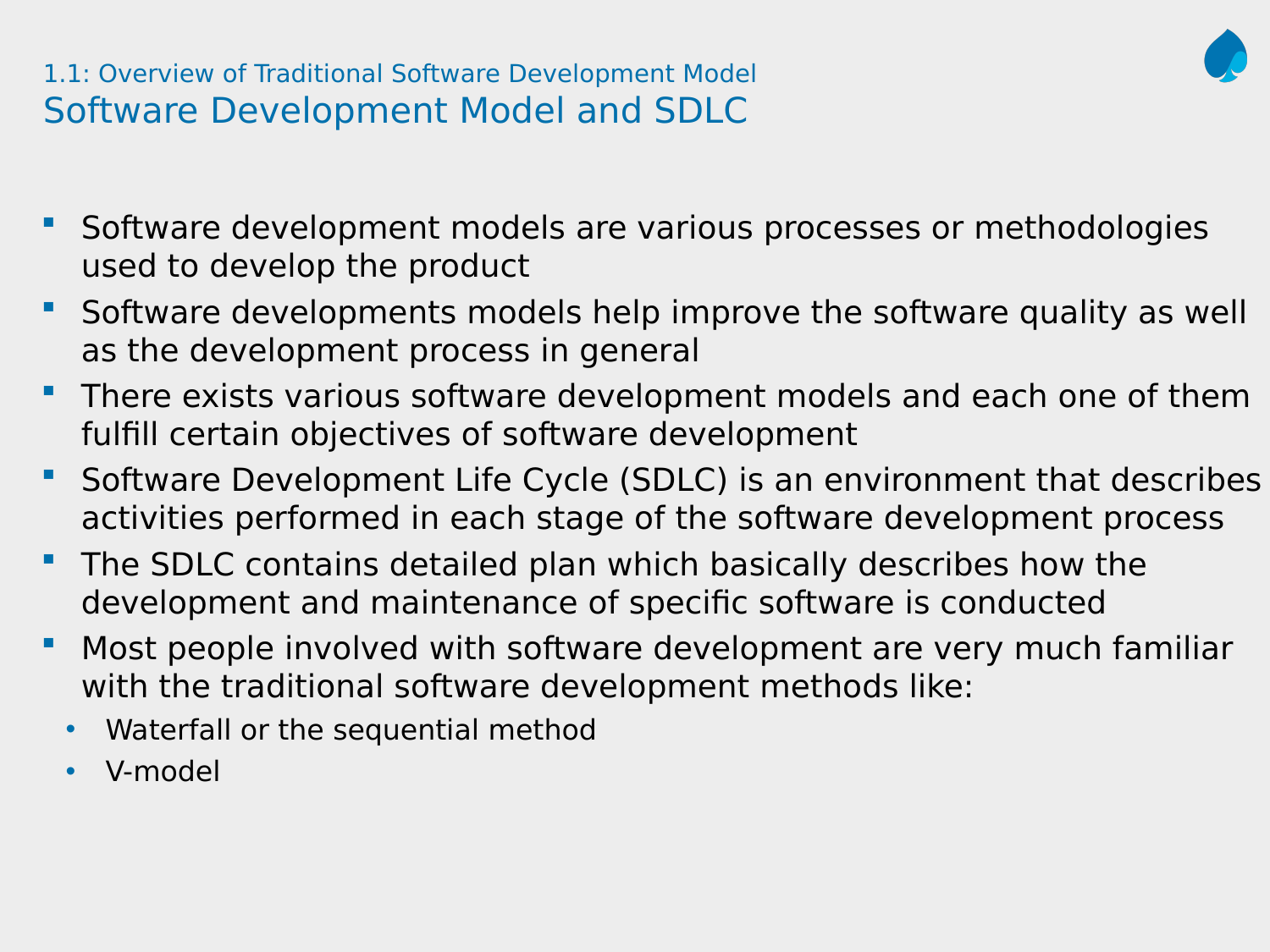

# 1.1: Overview of Traditional Software Development Model Software Development Model and SDLC
Software development models are various processes or methodologies used to develop the product
Software developments models help improve the software quality as well as the development process in general
There exists various software development models and each one of them fulfill certain objectives of software development
Software Development Life Cycle (SDLC) is an environment that describes activities performed in each stage of the software development process
The SDLC contains detailed plan which basically describes how the development and maintenance of specific software is conducted
Most people involved with software development are very much familiar with the traditional software development methods like:
Waterfall or the sequential method
V-model